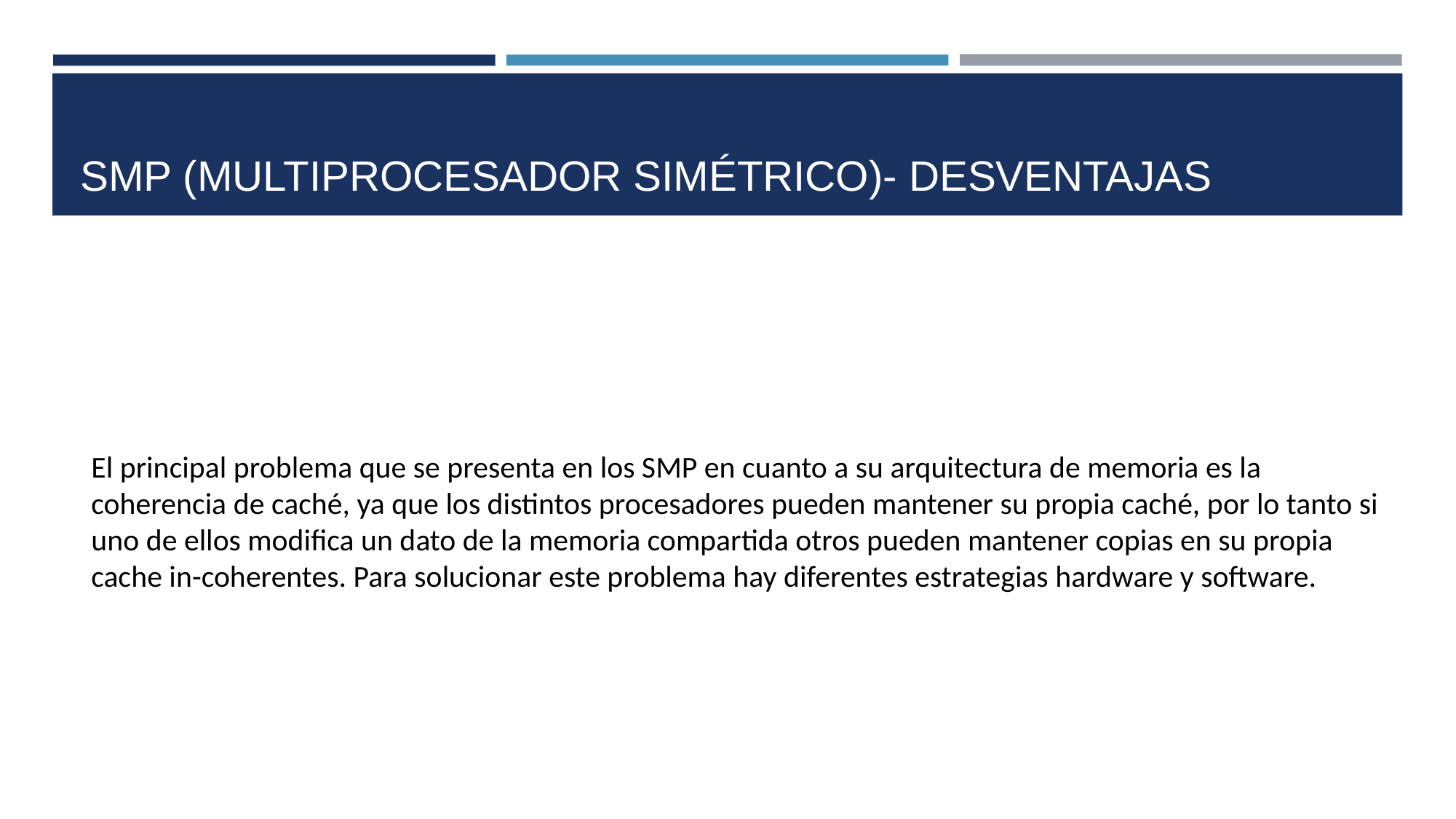

# SMP (MULTIPROCESADOR SIMÉTRICO)- DESVENTAJAS
El principal problema que se presenta en los SMP en cuanto a su arquitectura de memoria es la coherencia de caché, ya que los distintos procesadores pueden mantener su propia caché, por lo tanto si uno de ellos modiﬁca un dato de la memoria compartida otros pueden mantener copias en su propia cache in-coherentes. Para solucionar este problema hay diferentes estrategias hardware y software.